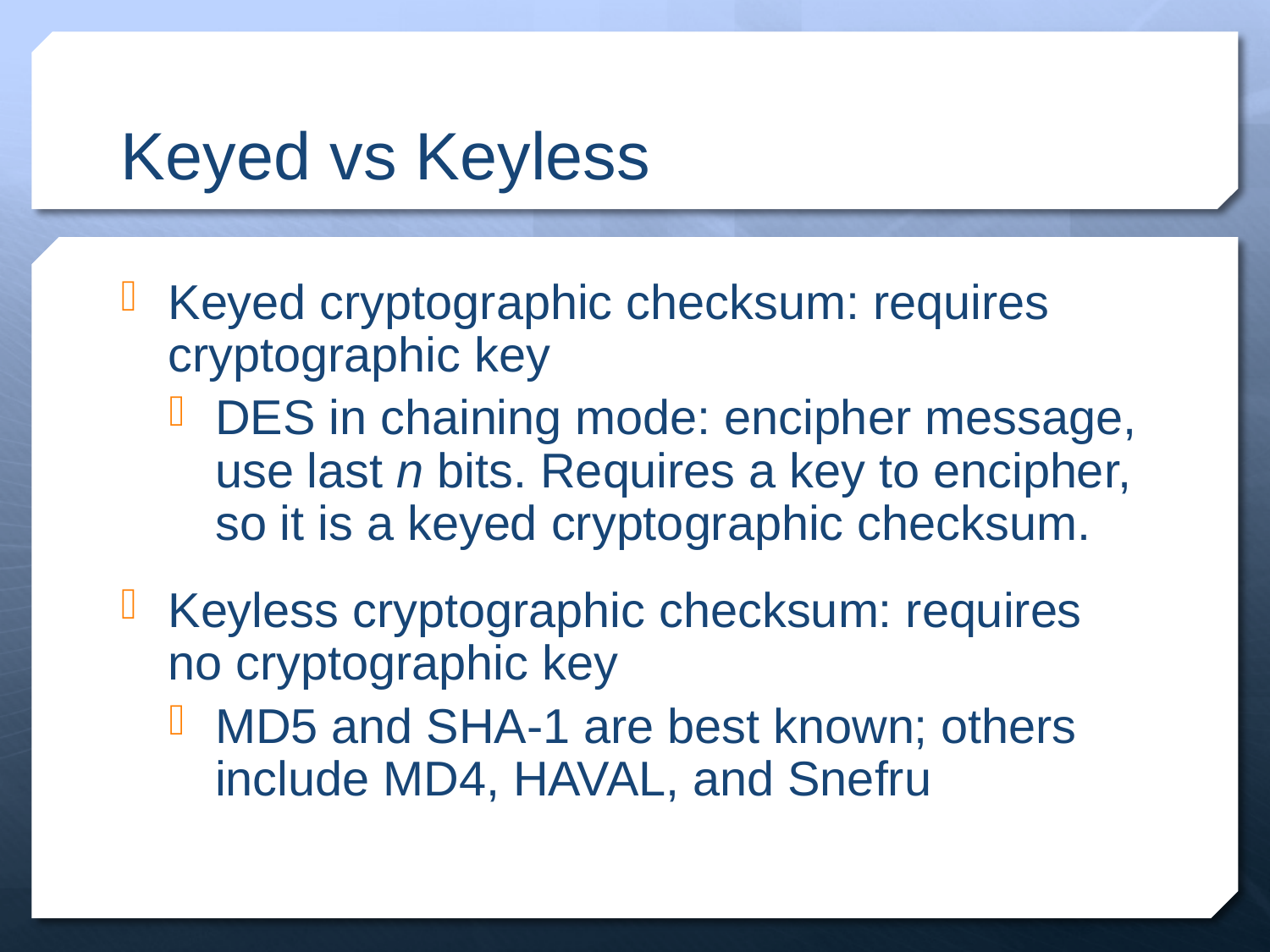

# Keyed vs Keyless
Keyed cryptographic checksum: requires cryptographic key
DES in chaining mode: encipher message, use last n bits. Requires a key to encipher, so it is a keyed cryptographic checksum.
Keyless cryptographic checksum: requires no cryptographic key
MD5 and SHA-1 are best known; others include MD4, HAVAL, and Snefru